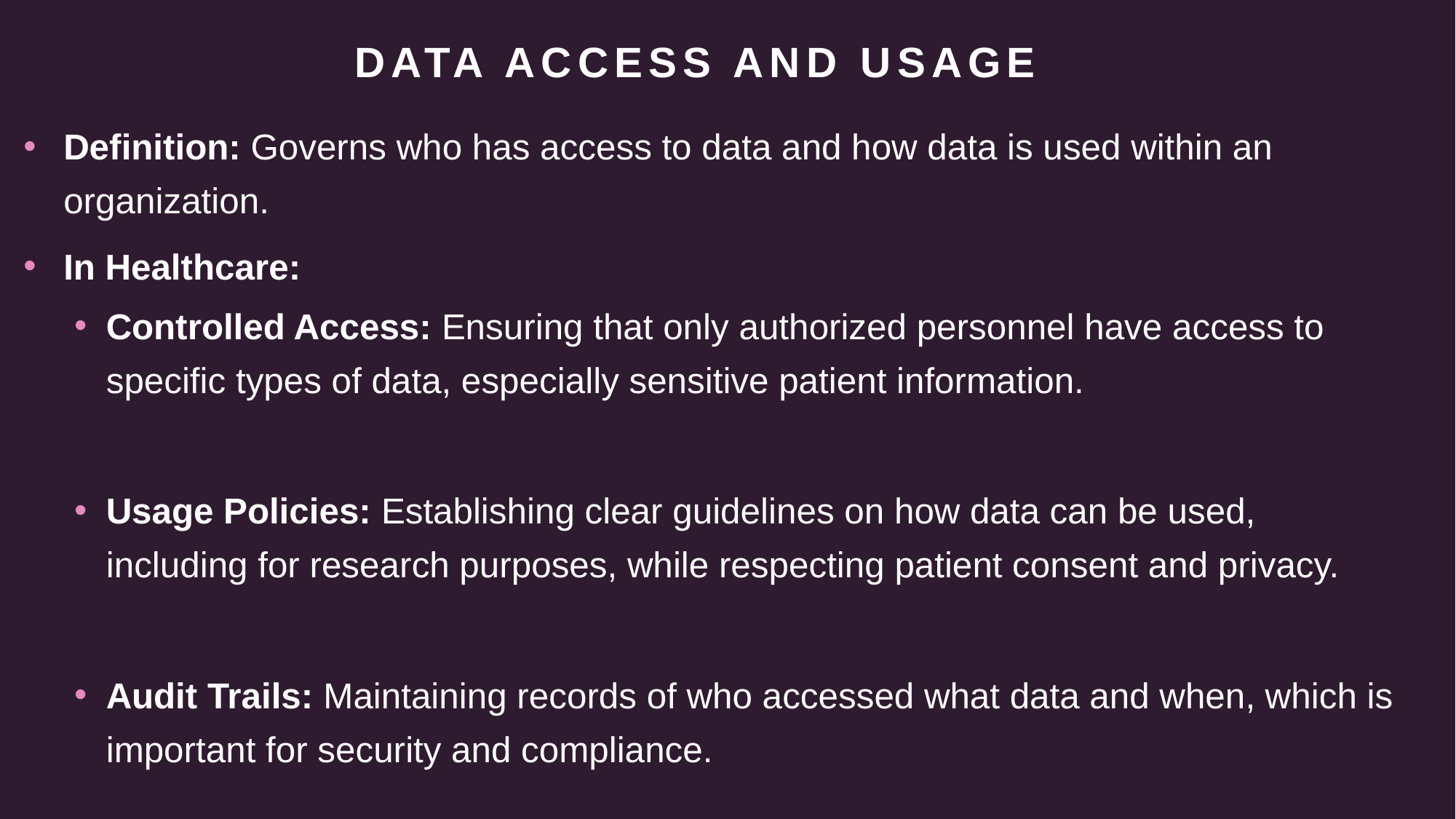

# Data Access and Usage
Definition: Governs who has access to data and how data is used within an organization.
In Healthcare:
Controlled Access: Ensuring that only authorized personnel have access to specific types of data, especially sensitive patient information.

Usage Policies: Establishing clear guidelines on how data can be used, including for research purposes, while respecting patient consent and privacy.

Audit Trails: Maintaining records of who accessed what data and when, which is important for security and compliance.